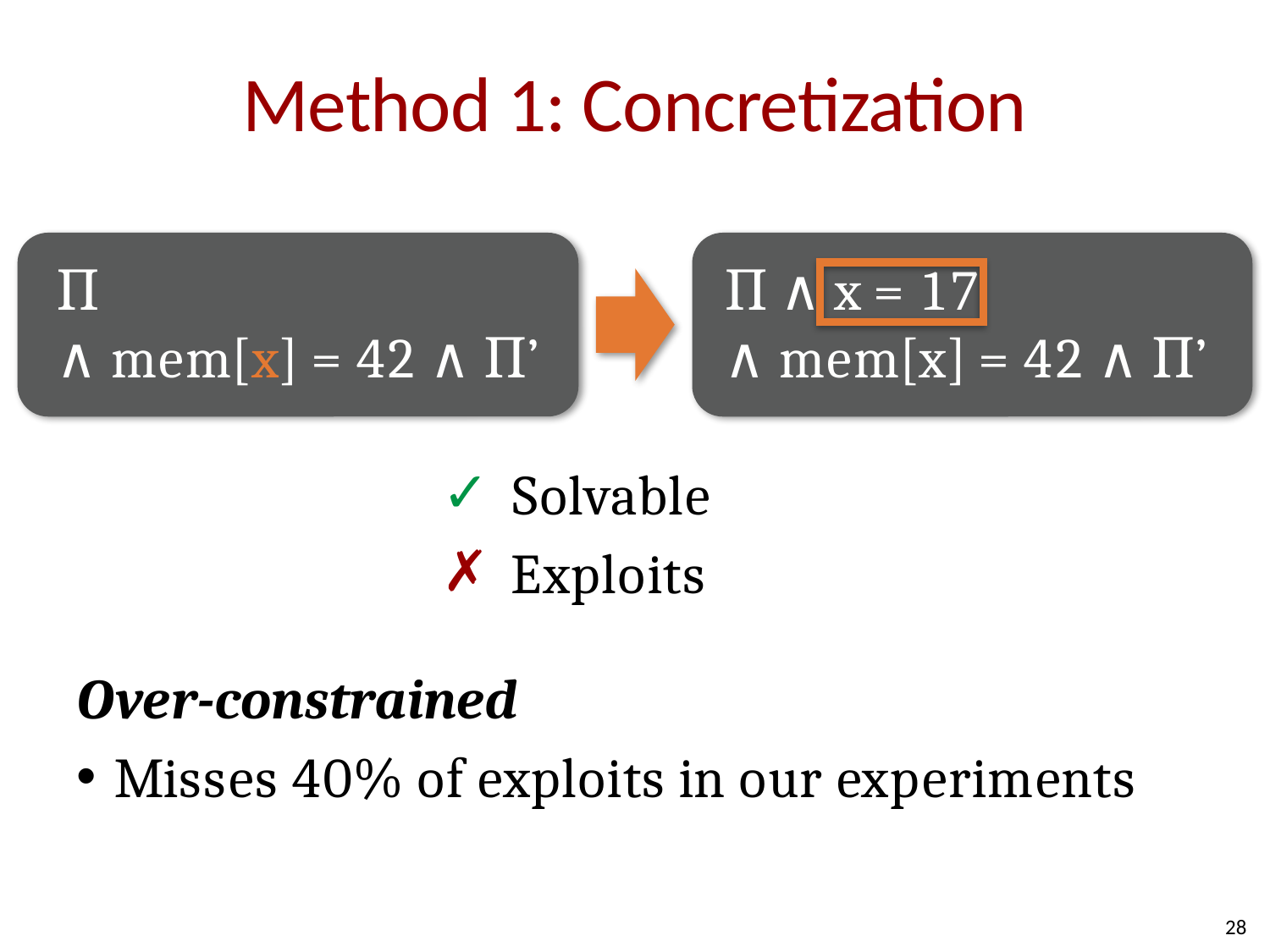

# Method 1: Concretization
Π
∧ mem[x] = 42 ∧ Π’
Π ∧ x = 17
∧ mem[x] = 42 ∧ Π’

| ✓ | Solvable |
| --- | --- |
| ✗ | Exploits |
Over-constrained
Misses 40% of exploits in our experiments

28